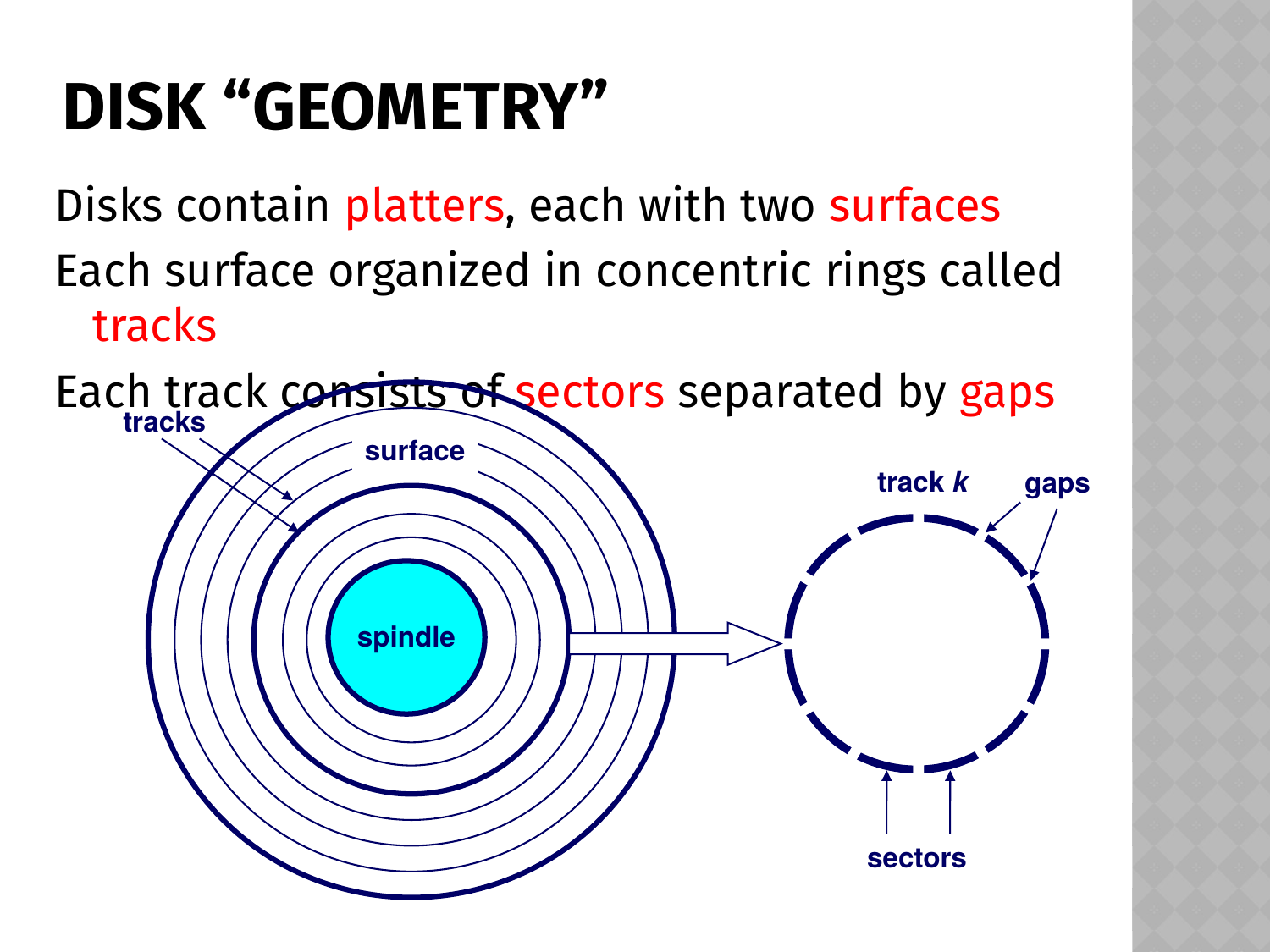

# Disk “Geometry”
Disks contain platters, each with two surfaces
Each surface organized in concentric rings called tracks
Each track consists of sectors separated by gaps

tracks

surface

track k

gaps

spindle

sectors